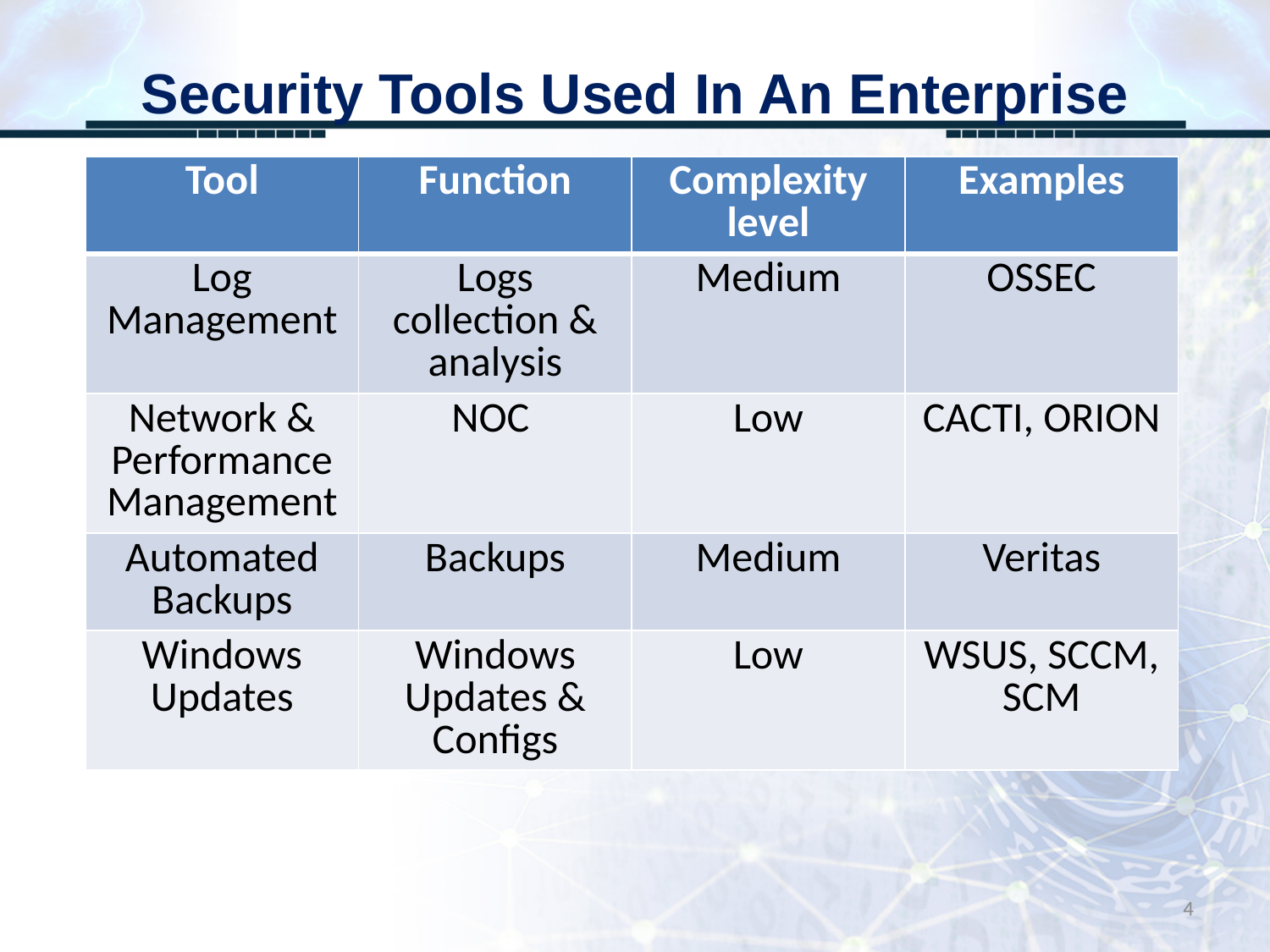

# Security Tools Used In An Enterprise
| Tool | Function | Complexity level | Examples |
| --- | --- | --- | --- |
| Log Management | Logs collection & analysis | Medium | OSSEC |
| Network & Performance Management | NOC | Low | CACTI, ORION |
| Automated Backups | Backups | Medium | Veritas |
| Windows Updates | Windows Updates & Configs | Low | WSUS, SCCM, SCM |
4